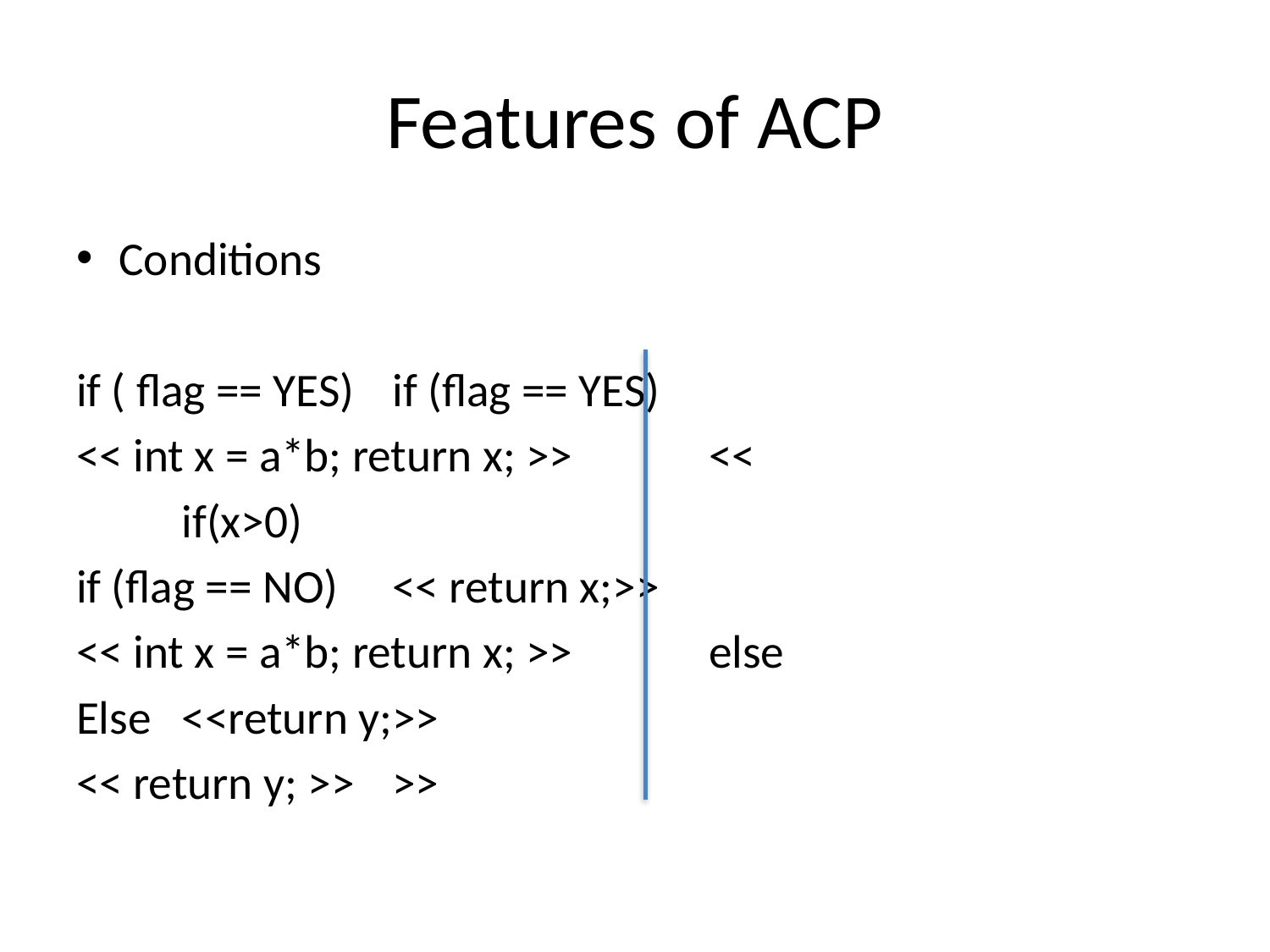

# Features of ACP
Conditions

if ( flag == YES)						if (flag == YES)
<< int x = a*b; return x; >>		<<
 											if(x>0)
if (flag == NO)							<< return x;>>
<< int x = a*b; return x; >>			else
Else										<<return y;>>
<< return y; >>						>>